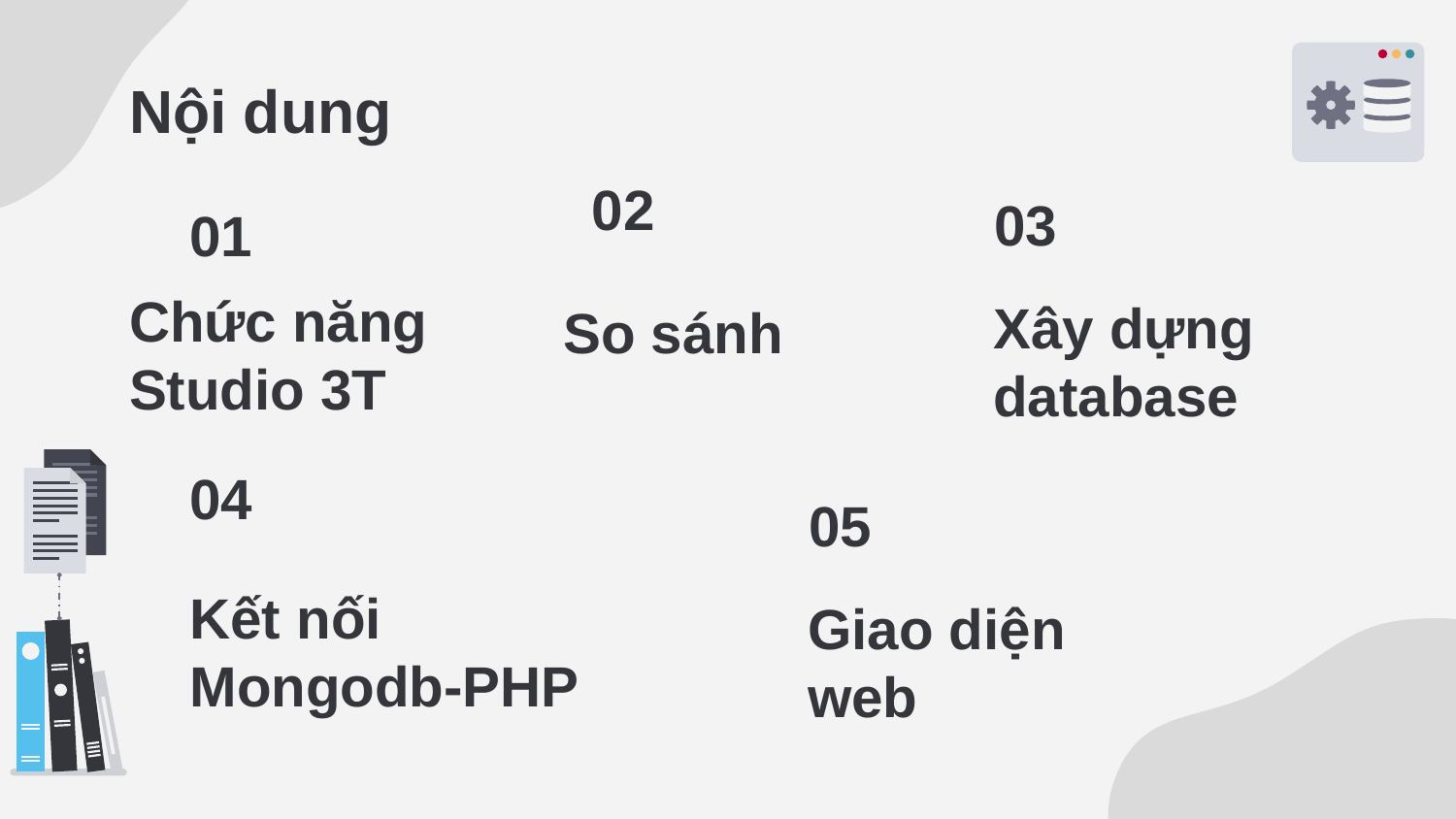

# Nội dung
02
03
01
Chức năng Studio 3T
Xây dựng database
So sánh
04
05
Kết nối Mongodb-PHP
Giao diện web